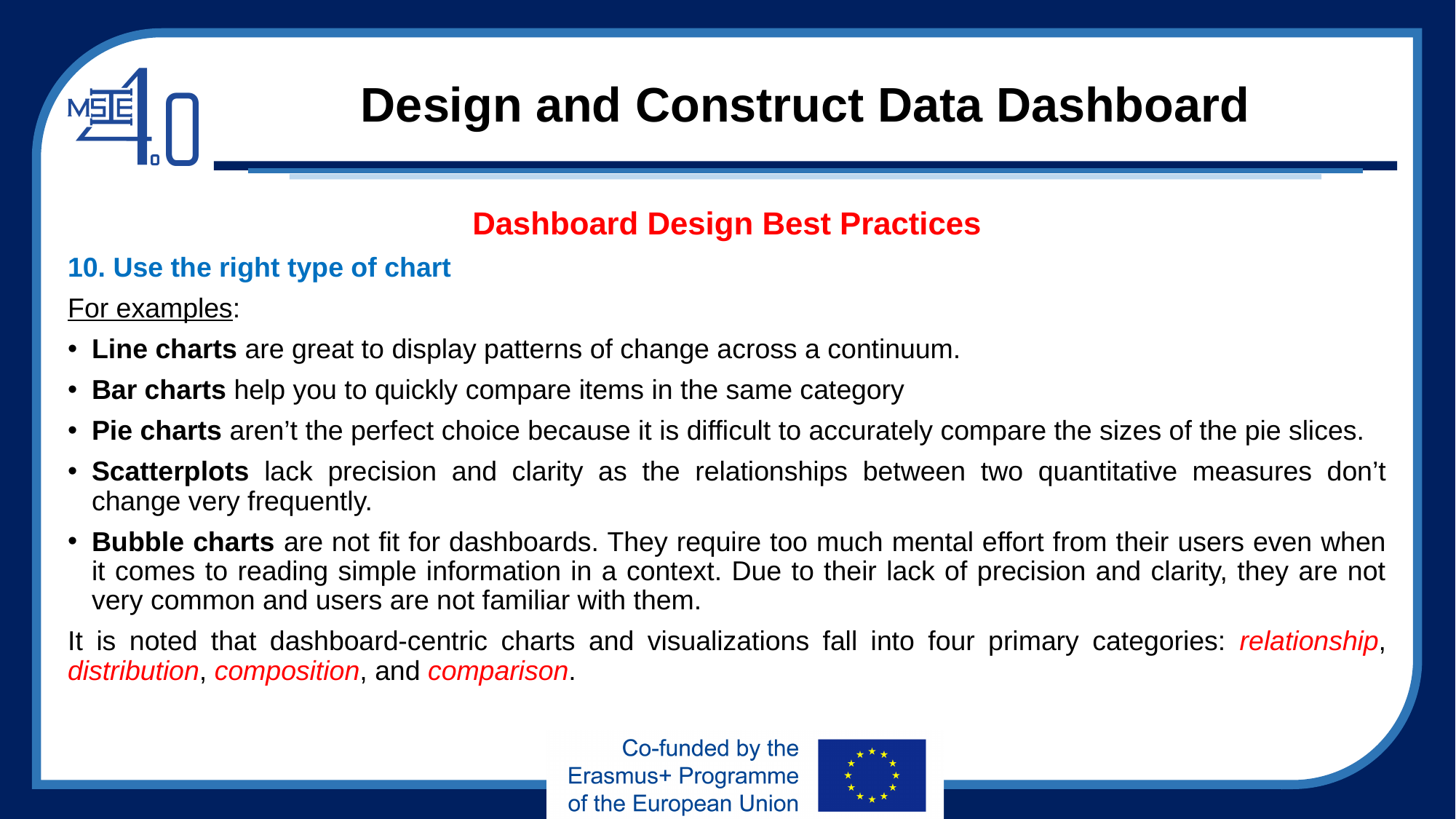

# Design and Construct Data Dashboard
Dashboard Design Best Practices
10. Use the right type of chart
For examples:
Line charts are great to display patterns of change across a continuum.
Bar charts help you to quickly compare items in the same category
Pie charts aren’t the perfect choice because it is difficult to accurately compare the sizes of the pie slices.
Scatterplots lack precision and clarity as the relationships between two quantitative measures don’t change very frequently.
Bubble charts are not fit for dashboards. They require too much mental effort from their users even when it comes to reading simple information in a context. Due to their lack of precision and clarity, they are not very common and users are not familiar with them.
It is noted that dashboard-centric charts and visualizations fall into four primary categories: relationship, distribution, composition, and comparison.